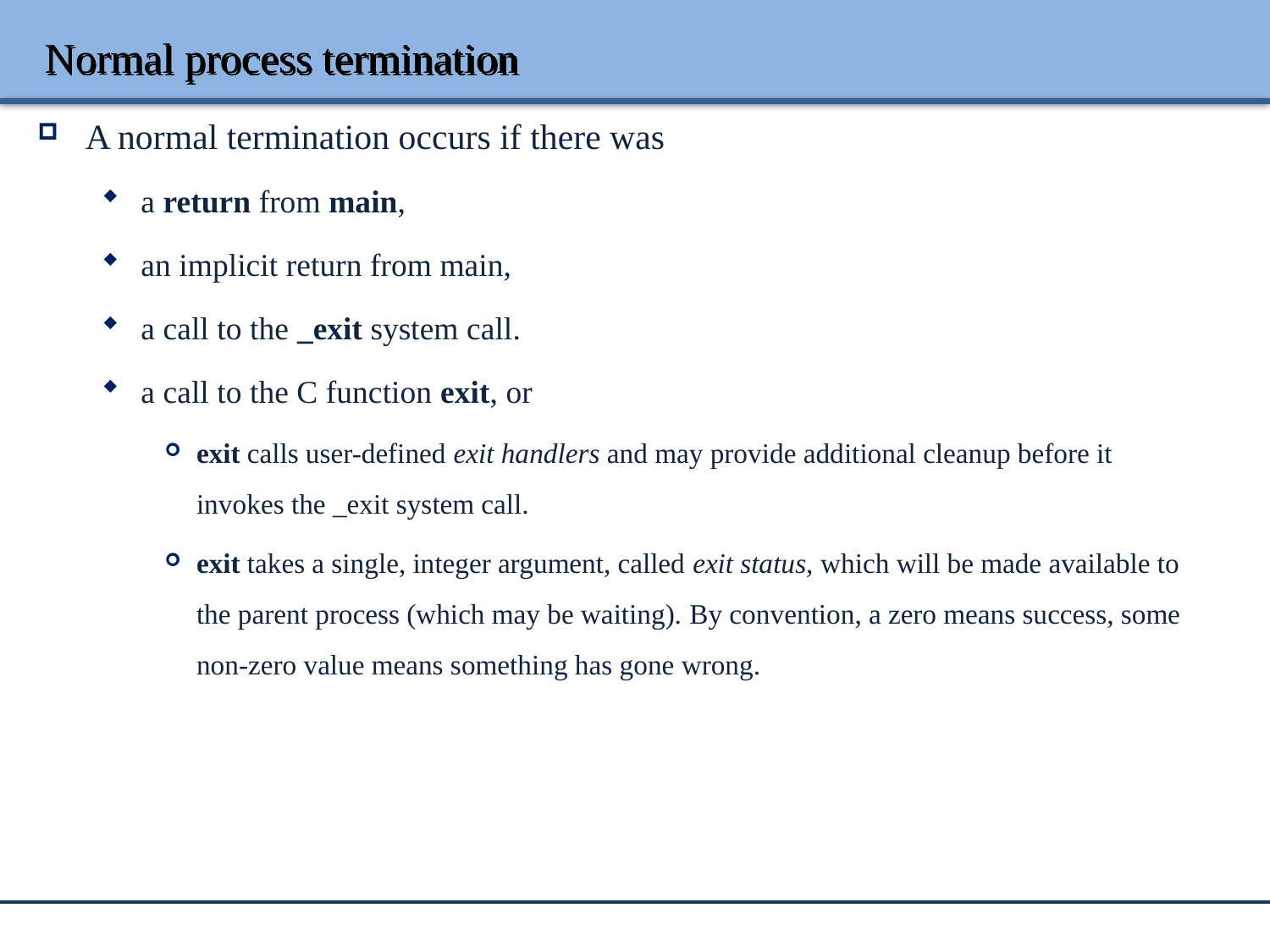

# Normal process termination
A normal termination occurs if there was
a return from main,
an implicit return from main,
a call to the _exit system call.
a call to the C function exit, or
exit calls user-defined exit handlers and may provide additional cleanup before it invokes the _exit system call.
exit takes a single, integer argument, called exit status, which will be made available to the parent process (which may be waiting). By convention, a zero means success, some non-zero value means something has gone wrong.